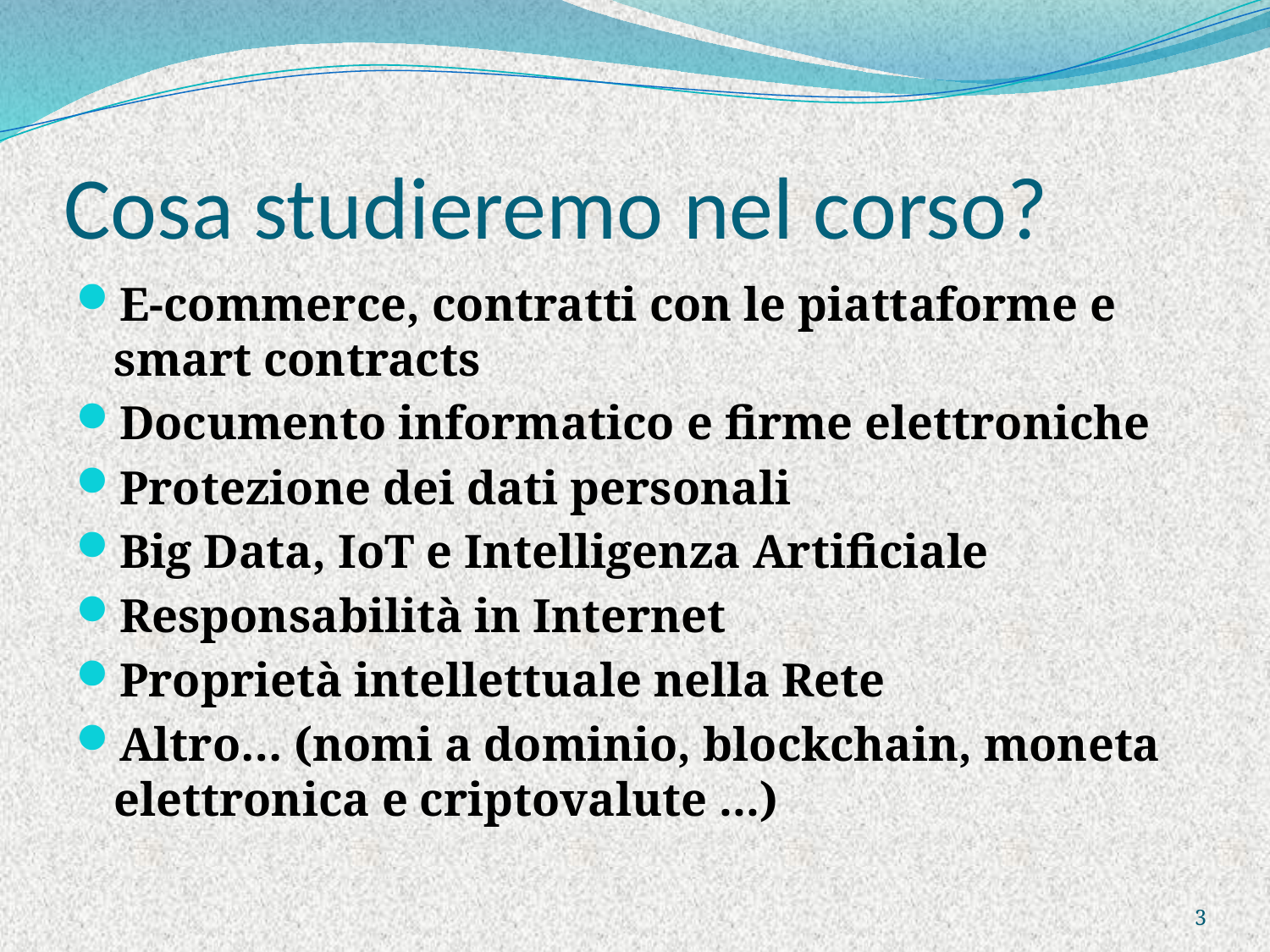

# Cosa studieremo nel corso?
E-commerce, contratti con le piattaforme e smart contracts
Documento informatico e firme elettroniche
Protezione dei dati personali
Big Data, IoT e Intelligenza Artificiale
Responsabilità in Internet
Proprietà intellettuale nella Rete
Altro… (nomi a dominio, blockchain, moneta elettronica e criptovalute ...)
3